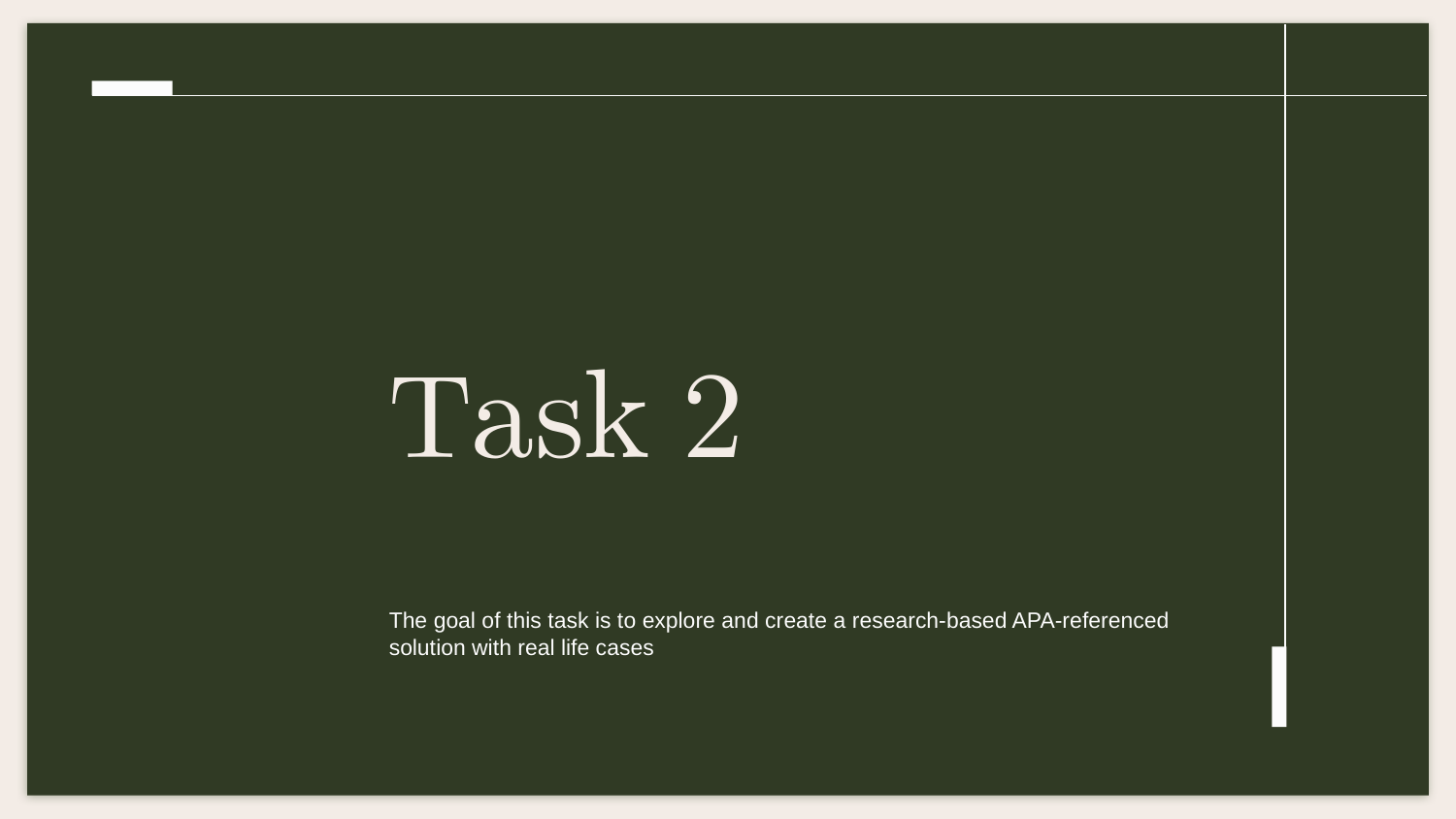

Task 2
The goal of this task is to explore and create a research-based APA-referenced solution with real life cases